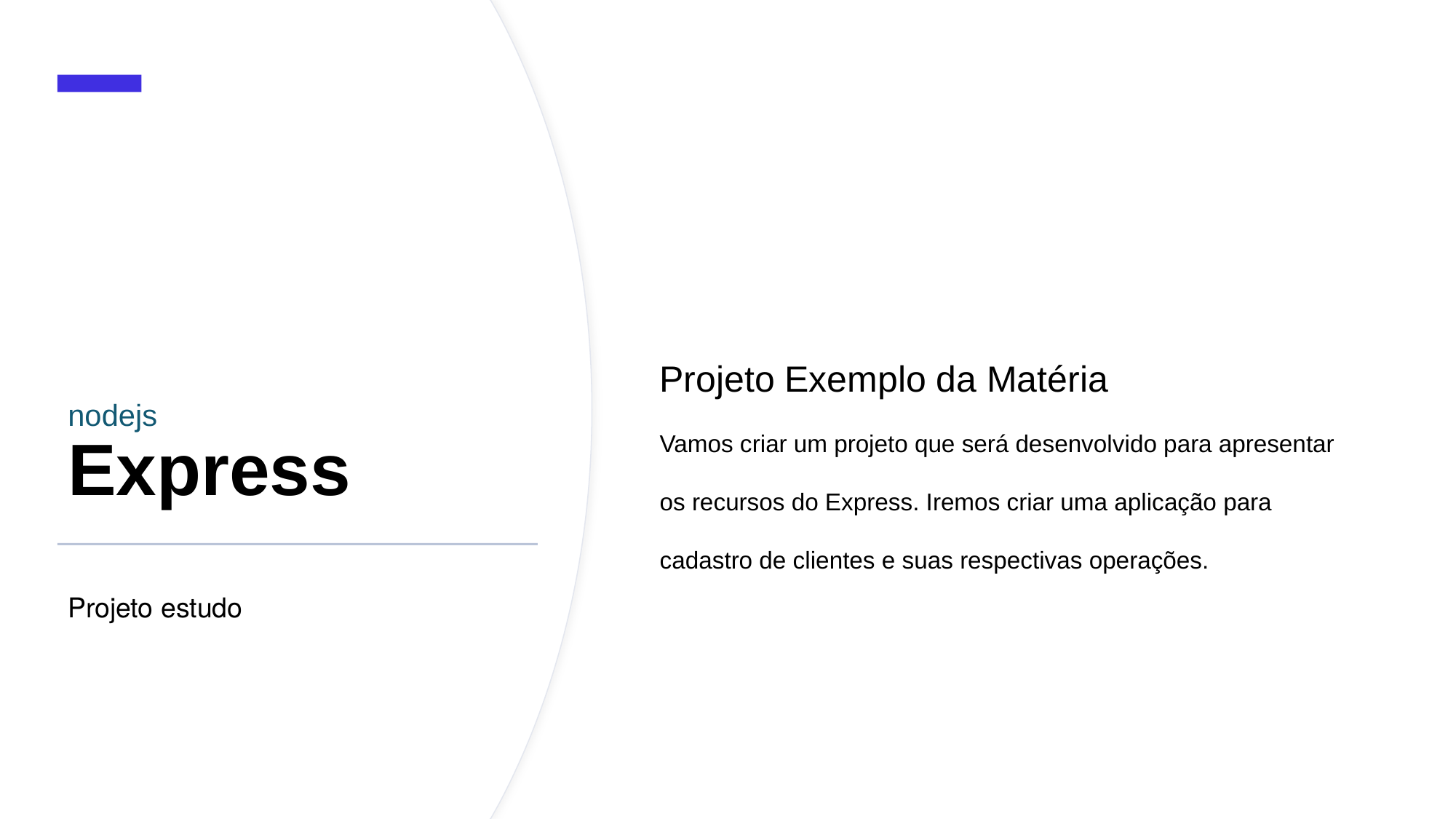

# nodejs Express
Projeto Exemplo da Matéria
Vamos criar um projeto que será desenvolvido para apresentar os recursos do Express. Iremos criar uma aplicação para cadastro de clientes e suas respectivas operações.

Projeto estudo